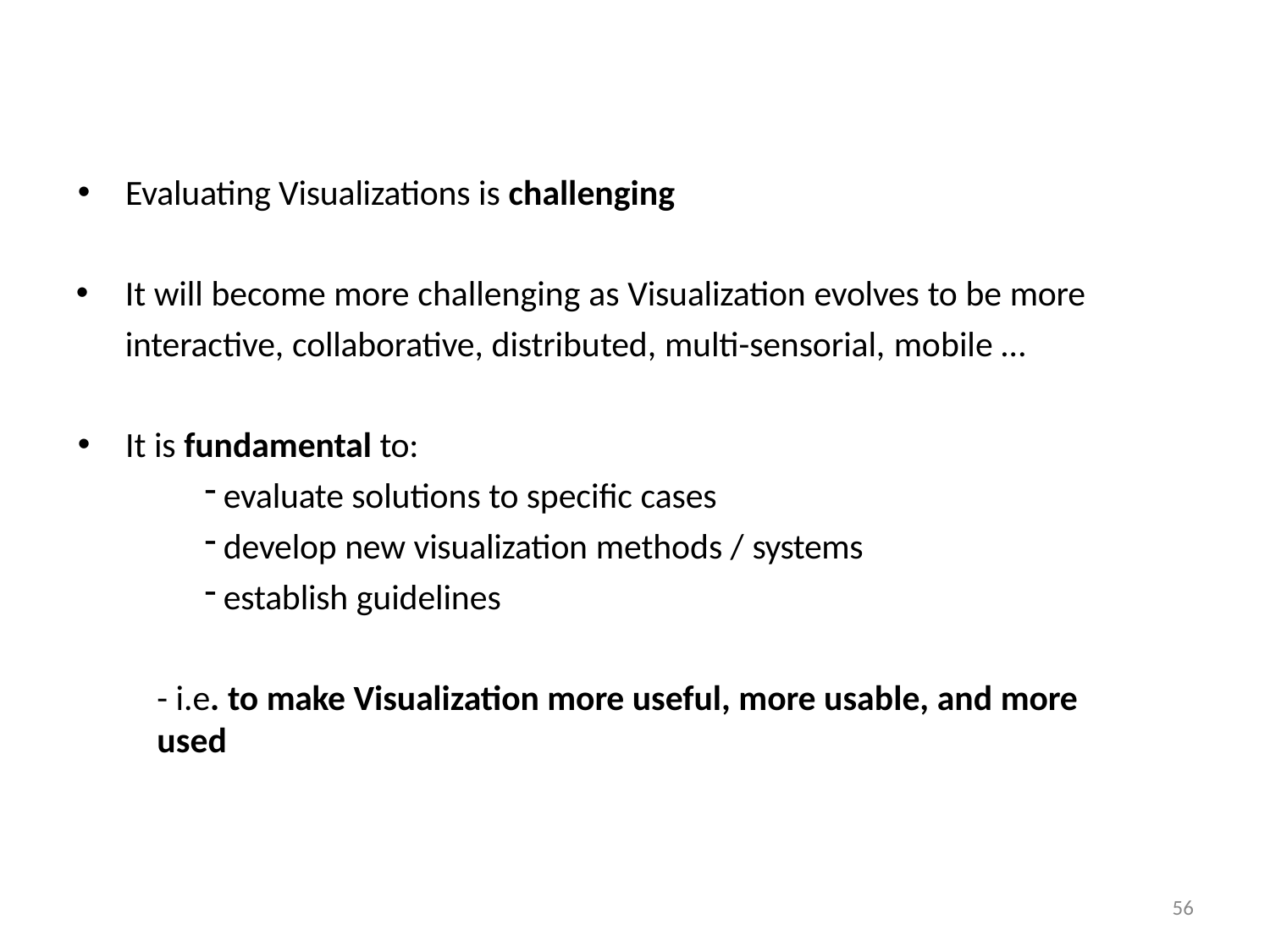

Evaluating Visualizations is challenging

It will become more challenging as Visualization evolves to be more  interactive, collaborative, distributed, multi-sensorial, mobile …

It is fundamental to:
evaluate solutions to specific cases
develop new visualization methods / systems
establish guidelines

- i.e. to make Visualization more useful, more usable, and more used
56